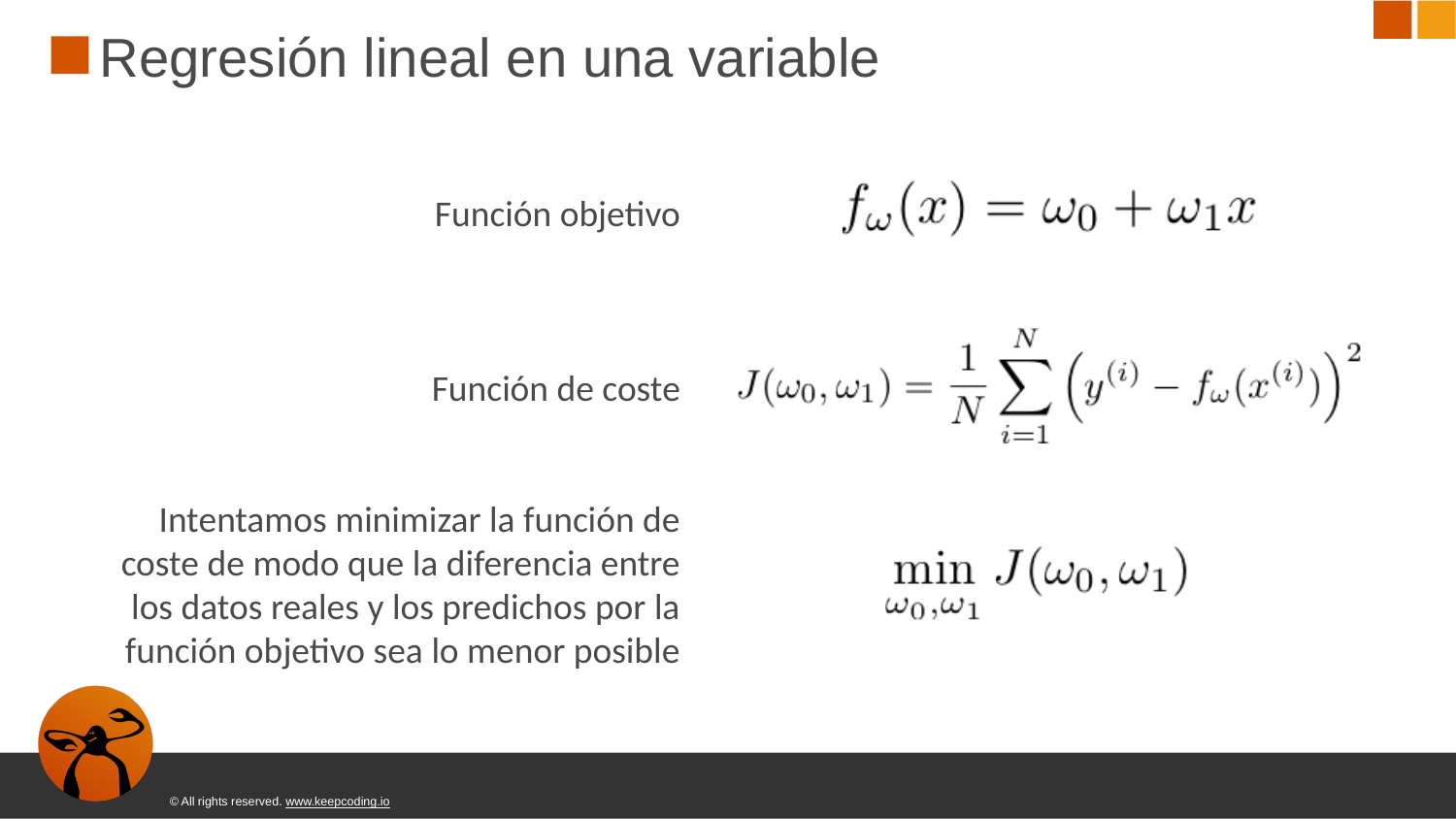

# Regresión lineal en una variable
Función objetivo

Función de coste

Intentamos minimizar la función de coste de modo que la diferencia entre los datos reales y los predichos por la función objetivo sea lo menor posible

© All rights reserved. www.keepcoding.io